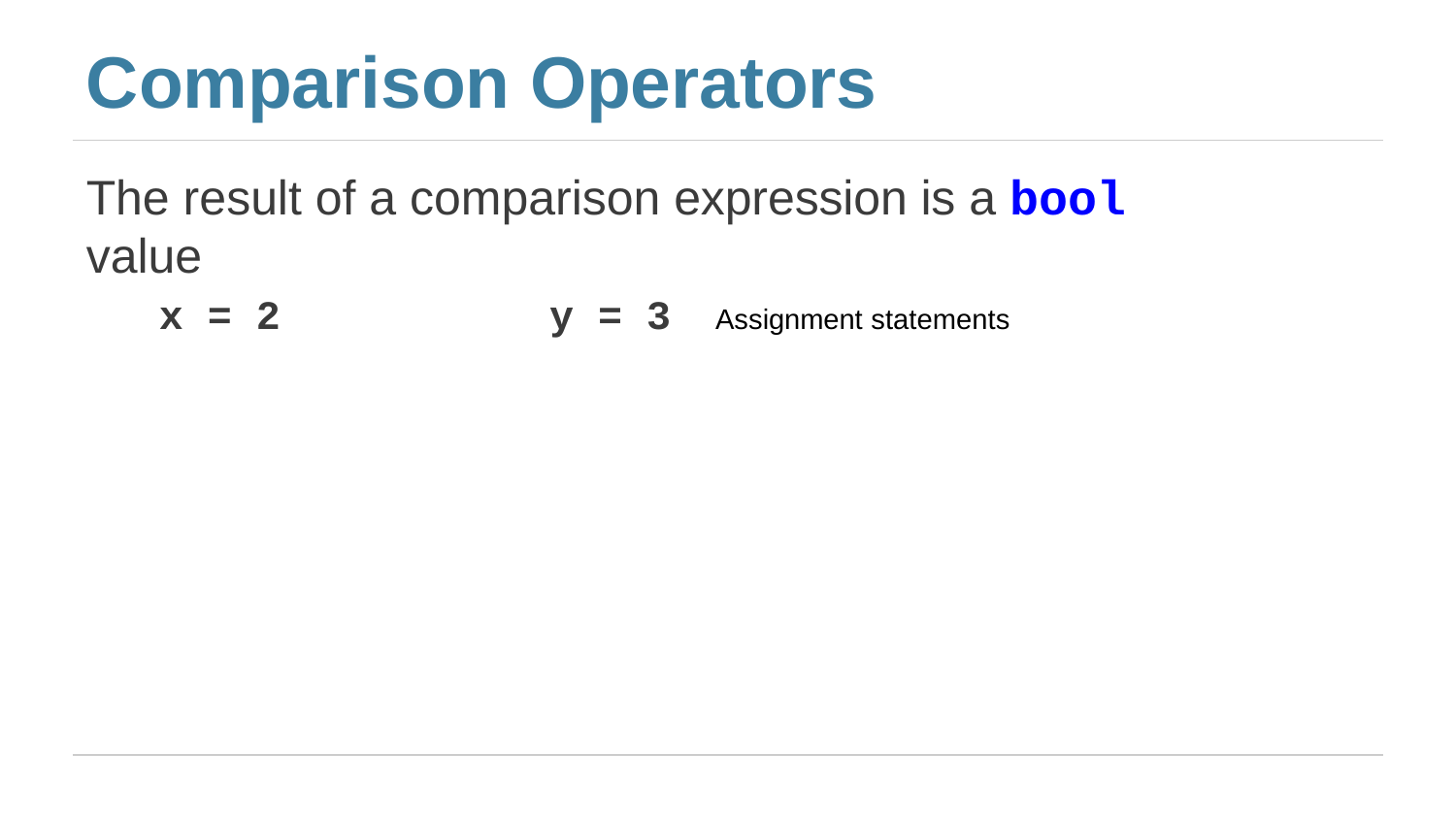

# Comparison Operators
The result of a comparison expression is a bool value
x = 2	y = 3

Assignment statements